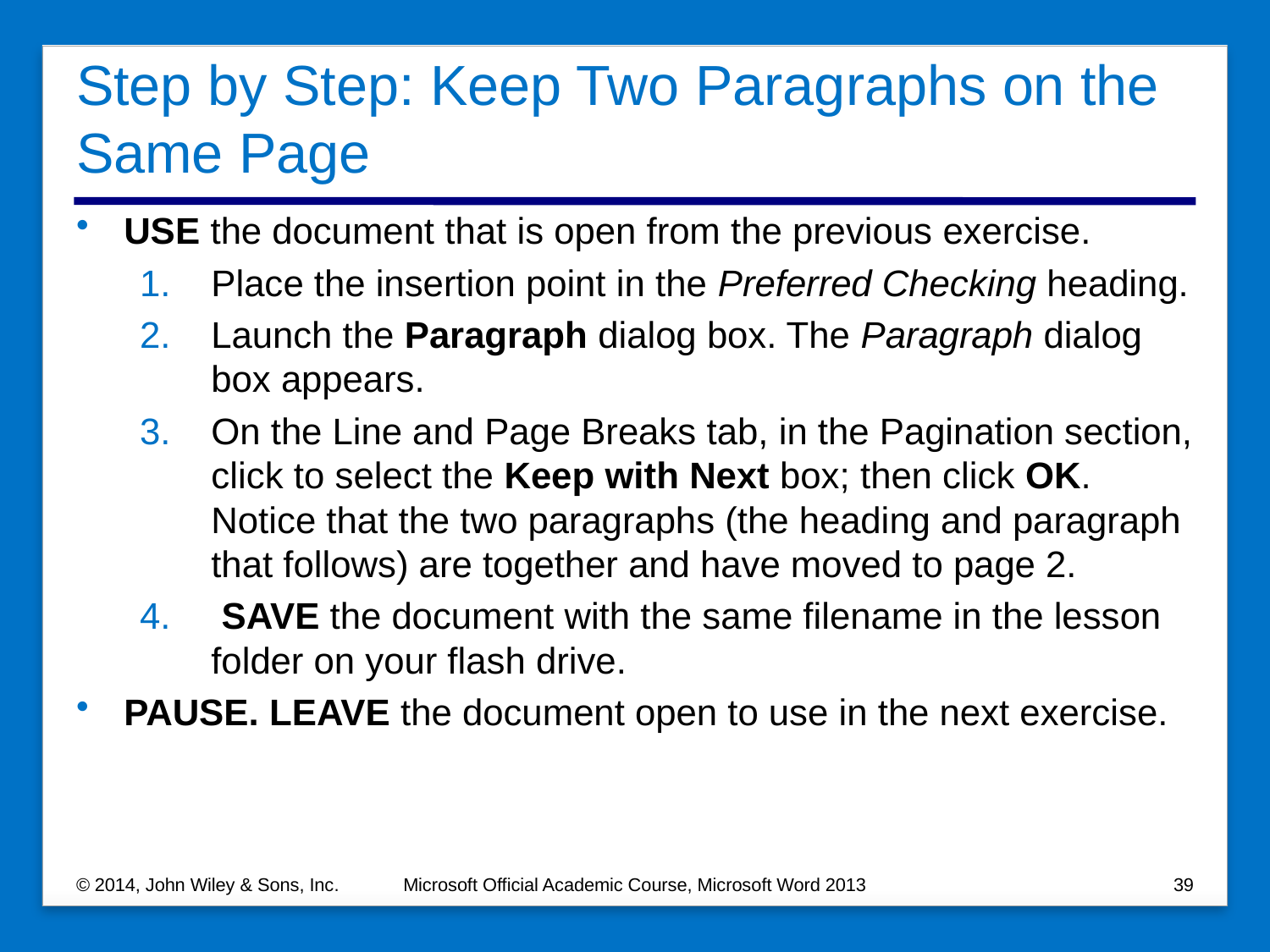

# Step by Step: Keep Two Paragraphs on the Same Page
USE the document that is open from the previous exercise.
Place the insertion point in the Preferred Checking heading.
Launch the Paragraph dialog box. The Paragraph dialog box appears.
On the Line and Page Breaks tab, in the Pagination section, click to select the Keep with Next box; then click OK. Notice that the two paragraphs (the heading and paragraph that follows) are together and have moved to page 2.
 SAVE the document with the same filename in the lesson folder on your flash drive.
PAUSE. LEAVE the document open to use in the next exercise.

© 2014, John Wiley & Sons, Inc.
Microsoft Official Academic Course, Microsoft Word 2013
39